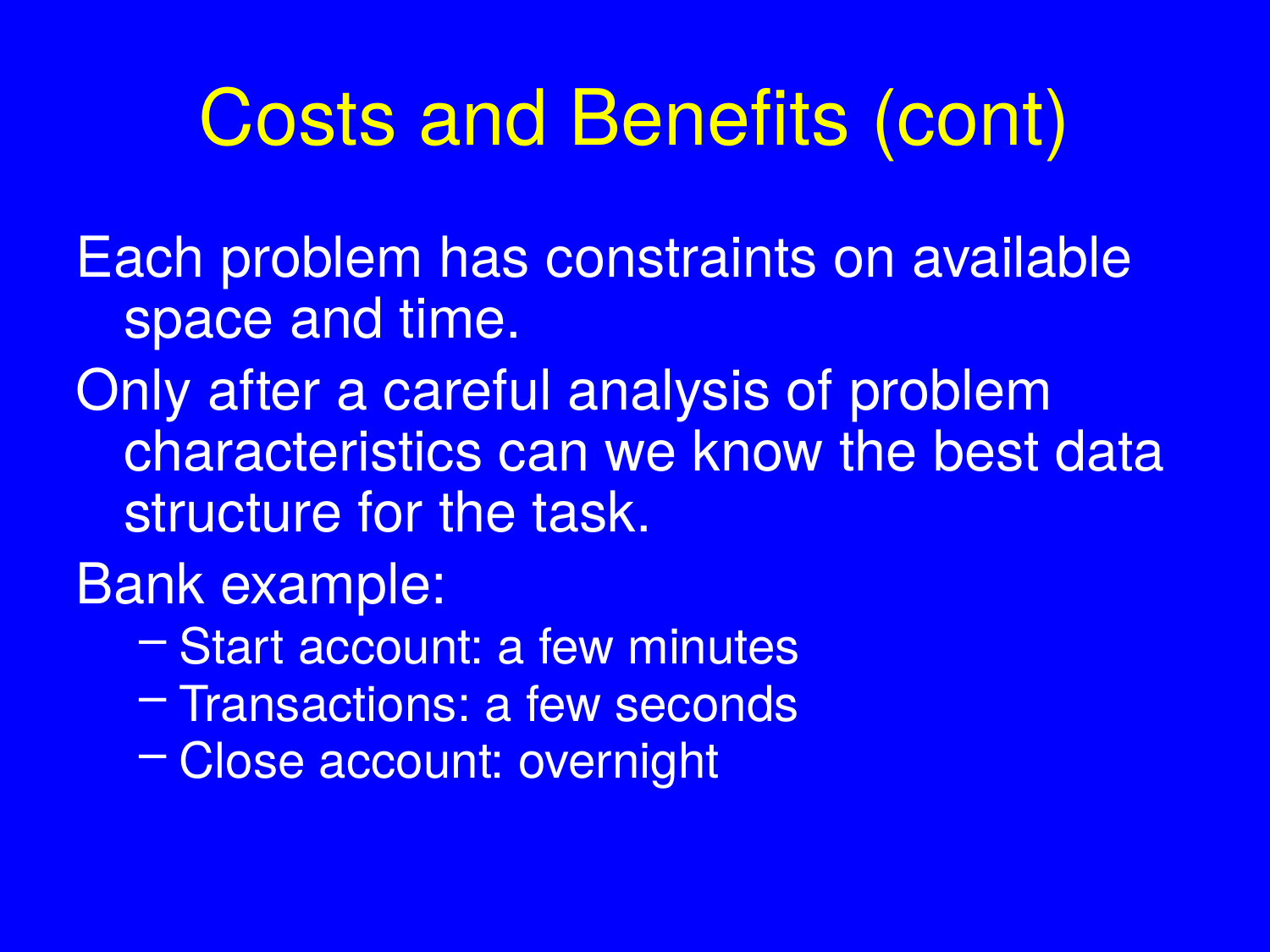

# Costs and Benefits (cont)
Each problem has constraints on available space and time.
Only after a careful analysis of problem characteristics can we know the best data structure for the task.
Bank example:
Start account: a few minutes
Transactions: a few seconds
Close account: overnight